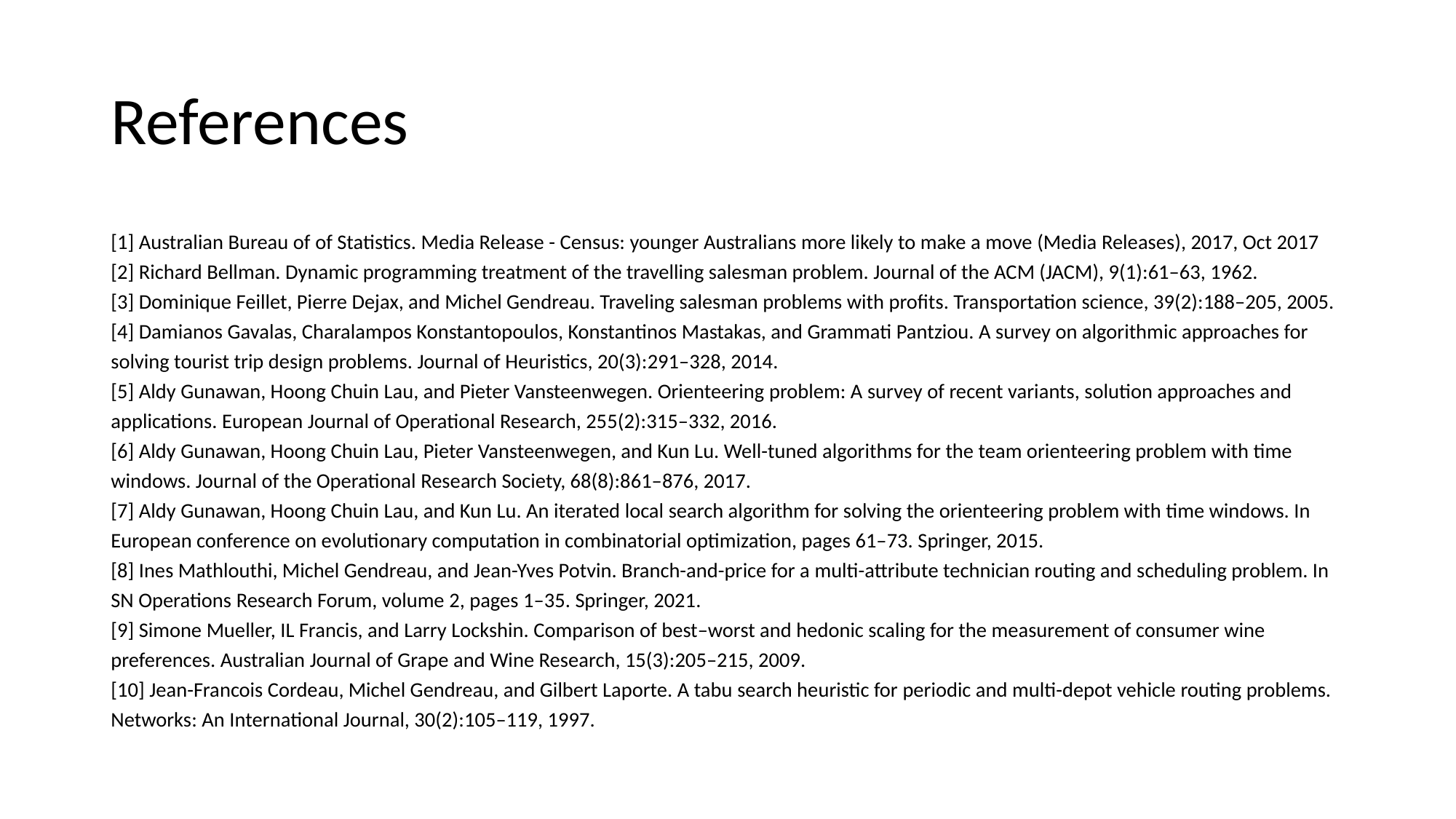

# References
[1] Australian Bureau of of Statistics. Media Release - Census: younger Australians more likely to make a move (Media Releases), 2017, Oct 2017
[2] Richard Bellman. Dynamic programming treatment of the travelling salesman problem. Journal of the ACM (JACM), 9(1):61–63, 1962.
[3] Dominique Feillet, Pierre Dejax, and Michel Gendreau. Traveling salesman problems with profits. Transportation science, 39(2):188–205, 2005.
[4] Damianos Gavalas, Charalampos Konstantopoulos, Konstantinos Mastakas, and Grammati Pantziou. A survey on algorithmic approaches for solving tourist trip design problems. Journal of Heuristics, 20(3):291–328, 2014.
[5] Aldy Gunawan, Hoong Chuin Lau, and Pieter Vansteenwegen. Orienteering problem: A survey of recent variants, solution approaches and applications. European Journal of Operational Research, 255(2):315–332, 2016.
[6] Aldy Gunawan, Hoong Chuin Lau, Pieter Vansteenwegen, and Kun Lu. Well-tuned algorithms for the team orienteering problem with time windows. Journal of the Operational Research Society, 68(8):861–876, 2017.
[7] Aldy Gunawan, Hoong Chuin Lau, and Kun Lu. An iterated local search algorithm for solving the orienteering problem with time windows. In European conference on evolutionary computation in combinatorial optimization, pages 61–73. Springer, 2015.
[8] Ines Mathlouthi, Michel Gendreau, and Jean-Yves Potvin. Branch-and-price for a multi-attribute technician routing and scheduling problem. In SN Operations Research Forum, volume 2, pages 1–35. Springer, 2021.
[9] Simone Mueller, IL Francis, and Larry Lockshin. Comparison of best–worst and hedonic scaling for the measurement of consumer wine preferences. Australian Journal of Grape and Wine Research, 15(3):205–215, 2009.
[10] Jean-Francois Cordeau, Michel Gendreau, and Gilbert Laporte. A tabu search heuristic for periodic and multi-depot vehicle routing problems. Networks: An International Journal, 30(2):105–119, 1997.